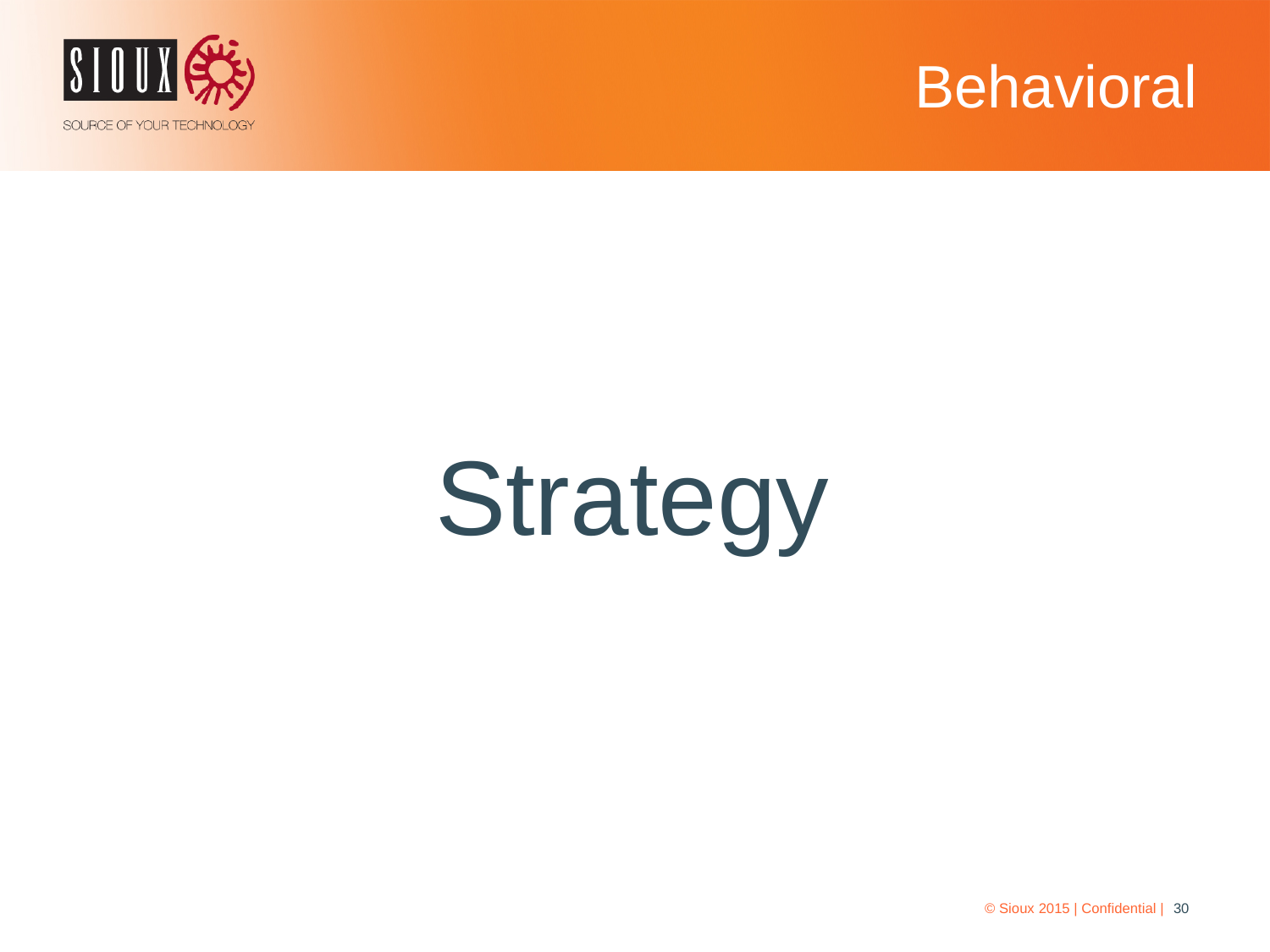

# Behavioral
Strategy

© Sioux 2015 | Confidential |
30